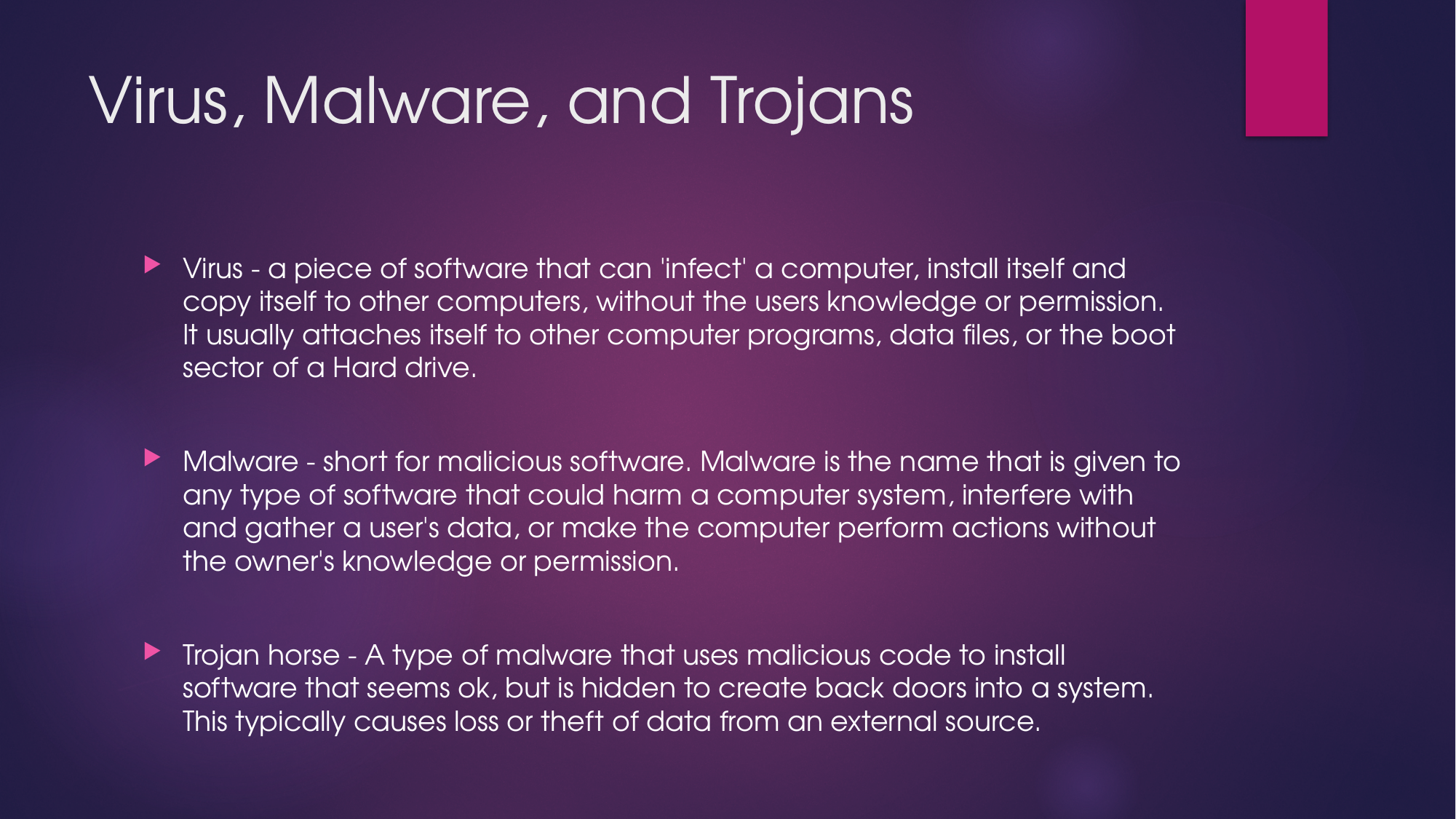

# Virus, Malware, and Trojans
Virus - a piece of software that can 'infect' a computer, install itself and copy itself to other computers, without the users knowledge or permission. It usually attaches itself to other computer programs, data files, or the boot sector of a Hard drive.

Malware - short for malicious software. Malware is the name that is given to any type of software that could harm a computer system, interfere with and gather a user's data, or make the computer perform actions without the owner's knowledge or permission.

Trojan horse - A type of malware that uses malicious code to install software that seems ok, but is hidden to create back doors into a system. This typically causes loss or theft of data from an external source.